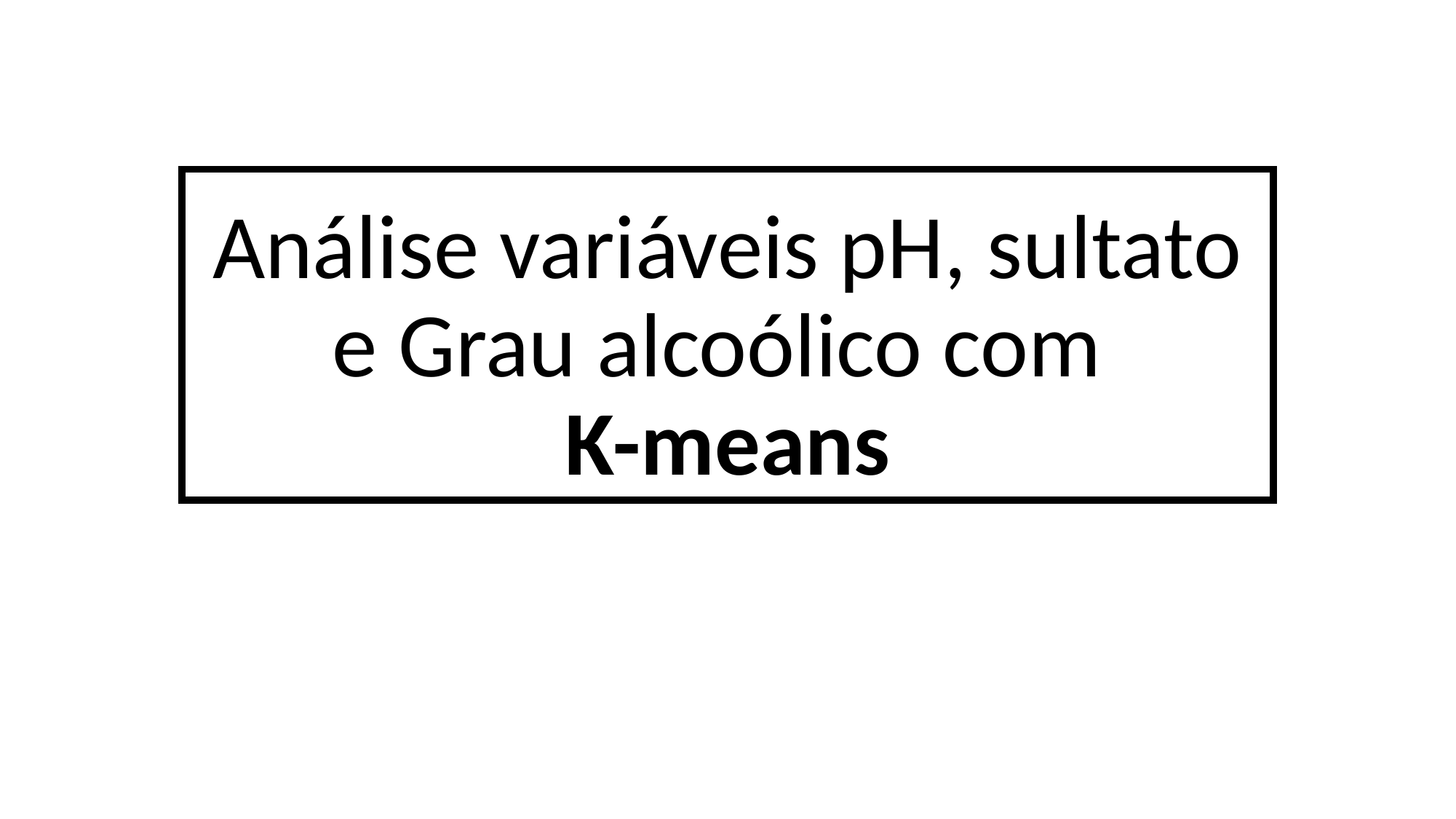

# Análise variáveis pH, sultato e Grau alcoólico com K-means